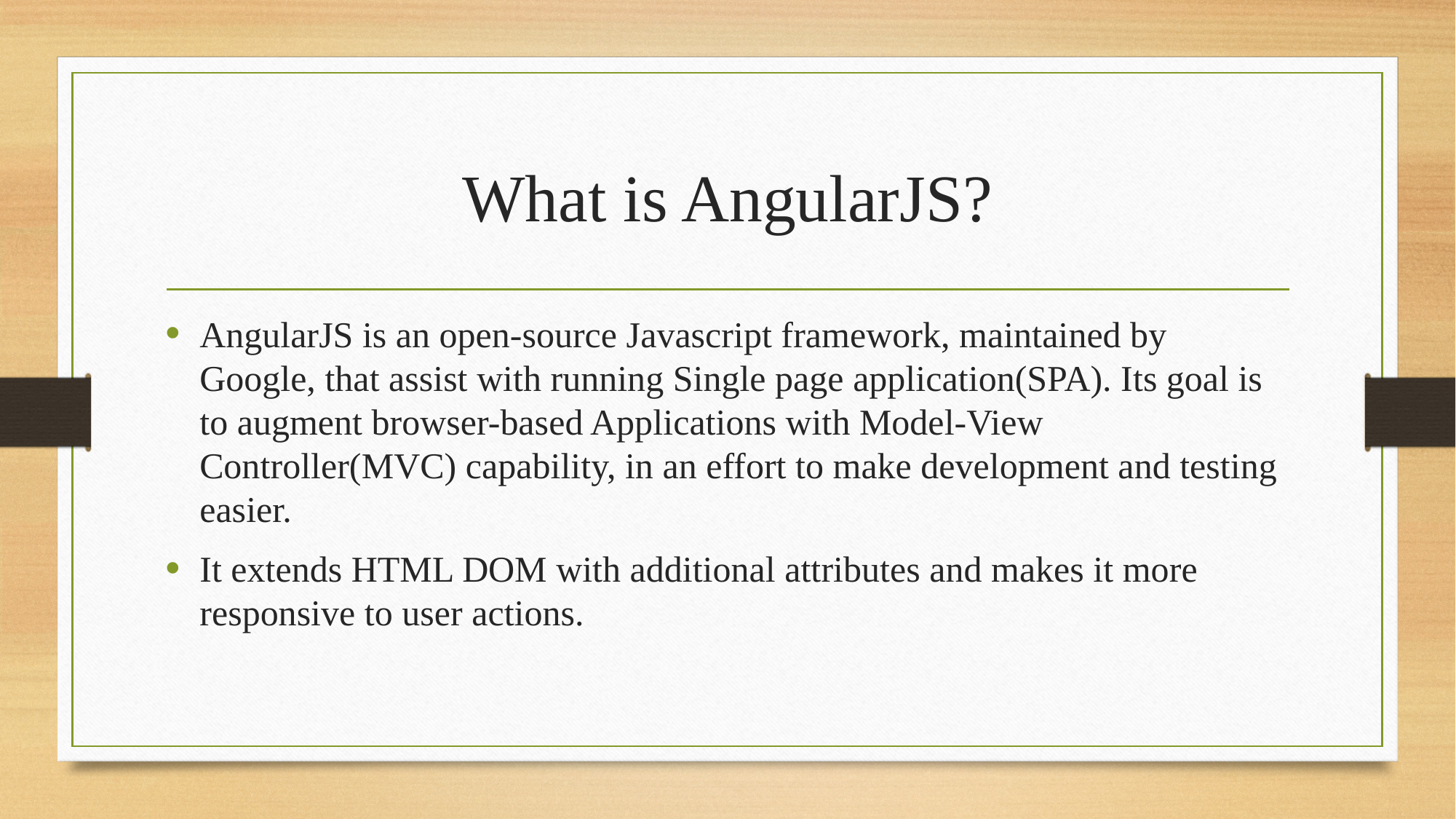

# What is AngularJS?
AngularJS is an open-source Javascript framework, maintained by Google, that assist with running Single page application(SPA). Its goal is to augment browser-based Applications with Model-View Controller(MVC) capability, in an effort to make development and testing easier.
It extends HTML DOM with additional attributes and makes it more responsive to user actions.